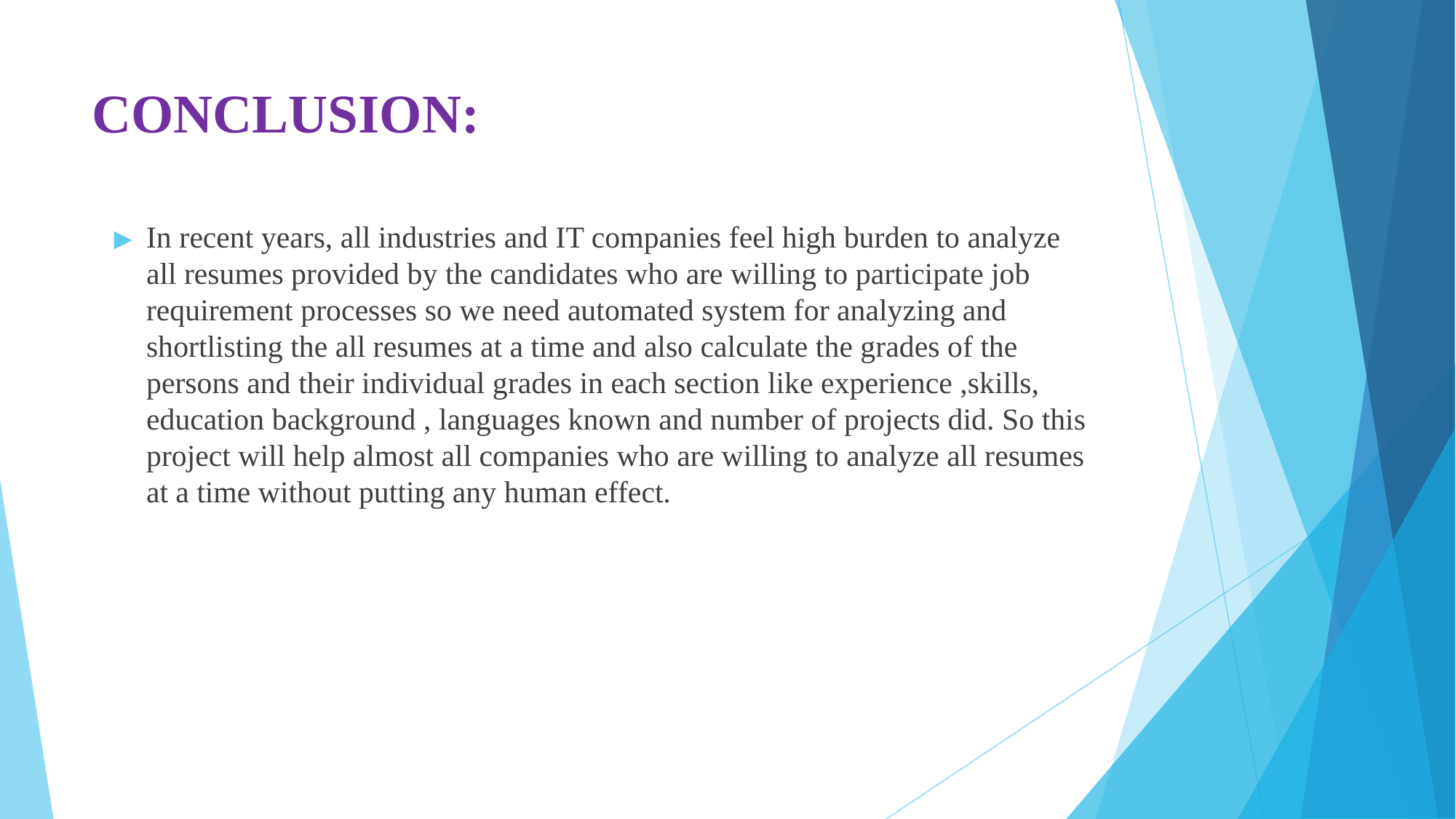

# CONCLUSION:
In recent years, all industries and IT companies feel high burden to analyze all resumes provided by the candidates who are willing to participate job requirement processes so we need automated system for analyzing and shortlisting the all resumes at a time and also calculate the grades of the persons and their individual grades in each section like experience ,skills, education background , languages known and number of projects did. So this project will help almost all companies who are willing to analyze all resumes at a time without putting any human effect.